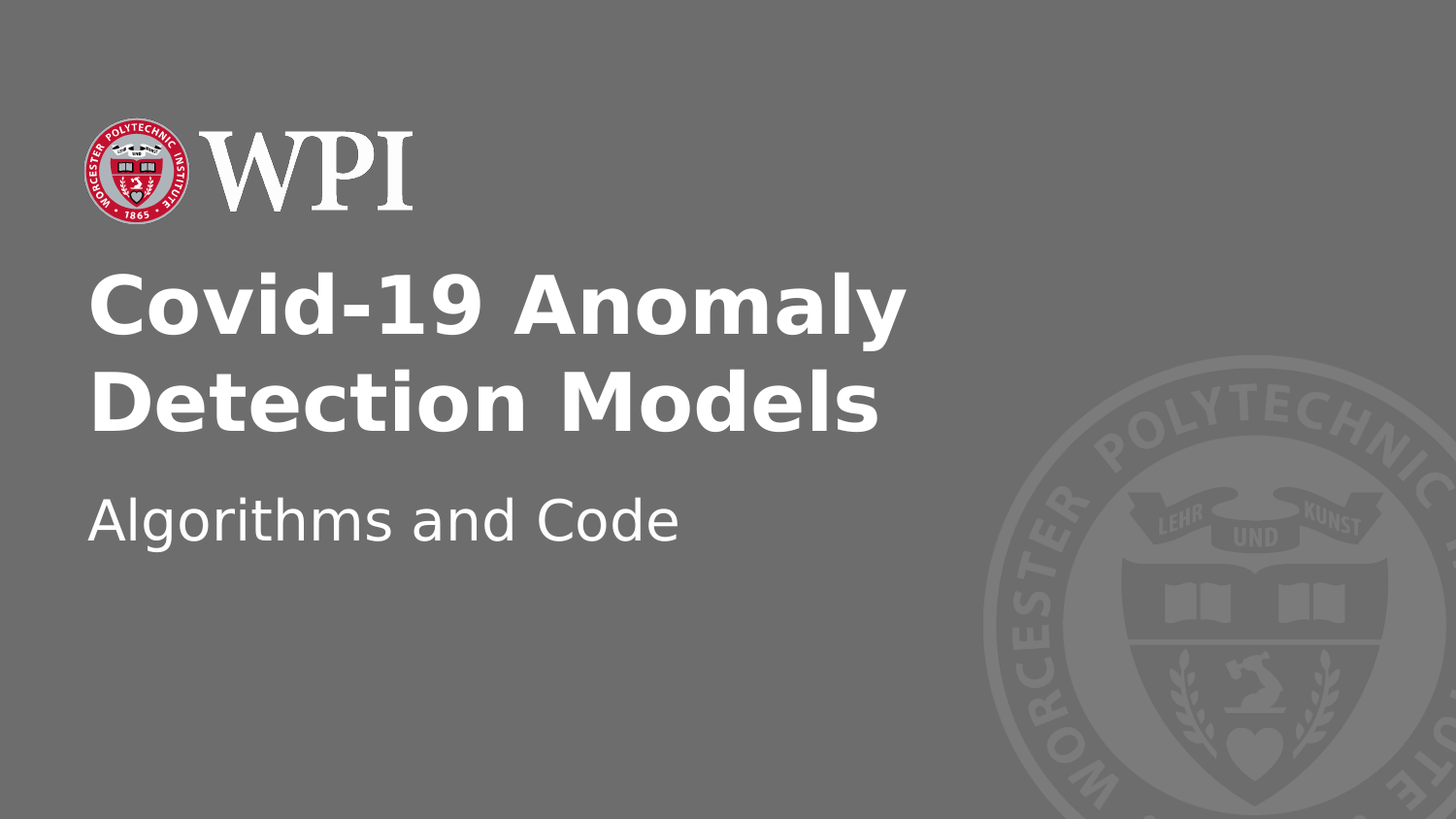

# Covid-19 Anomaly Detection Models
Algorithms and Code